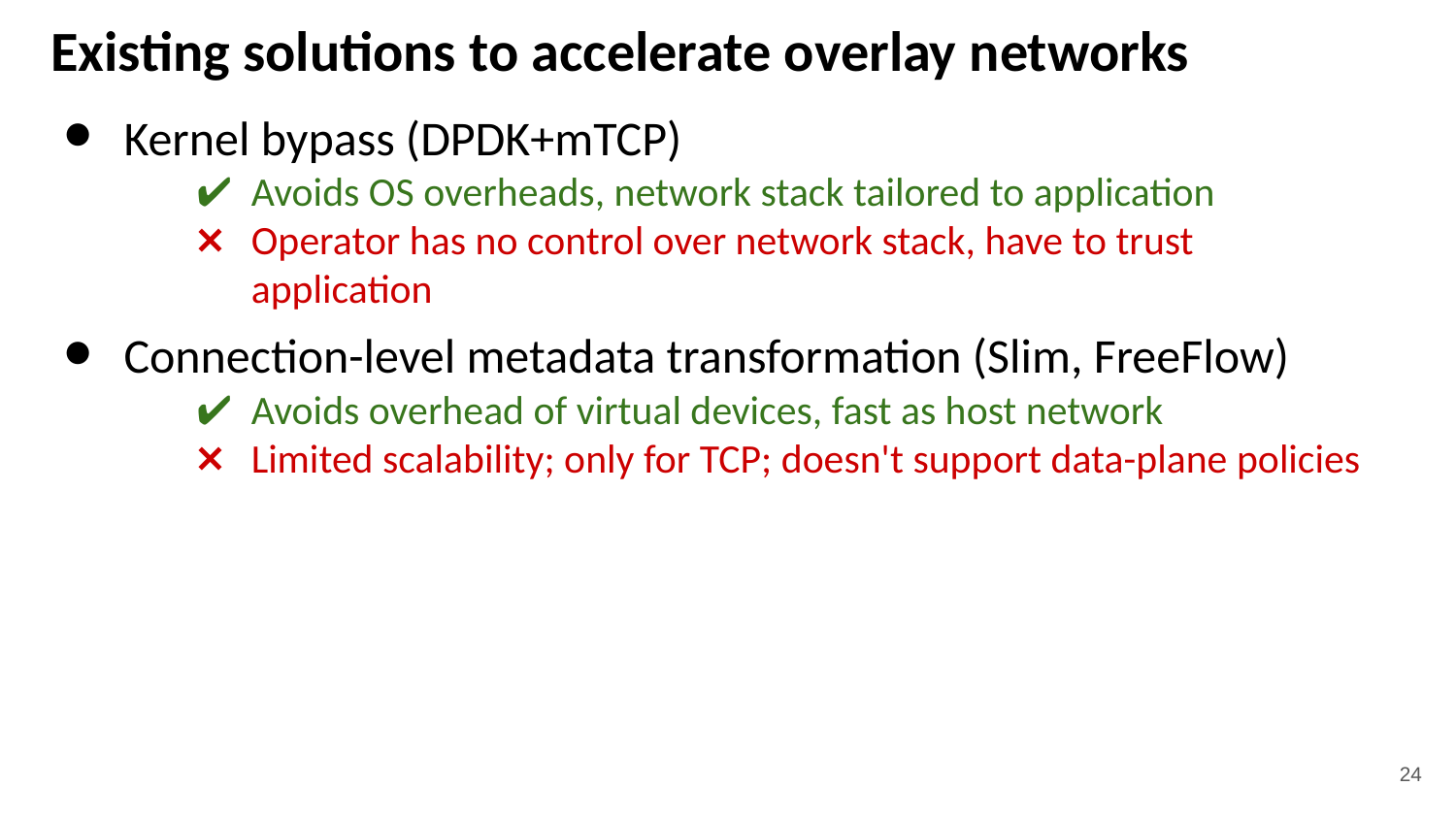

# Existing solutions to accelerate overlay networks
Kernel bypass (DPDK+mTCP)
✔  	Avoids OS overheads, network stack tailored to application
❌ 	Operator has no control over network stack, have to trust application
Connection-level metadata transformation (Slim, FreeFlow)
✔  	Avoids overhead of virtual devices, fast as host network
❌ 	Limited scalability; only for TCP; doesn't support data-plane policies
24